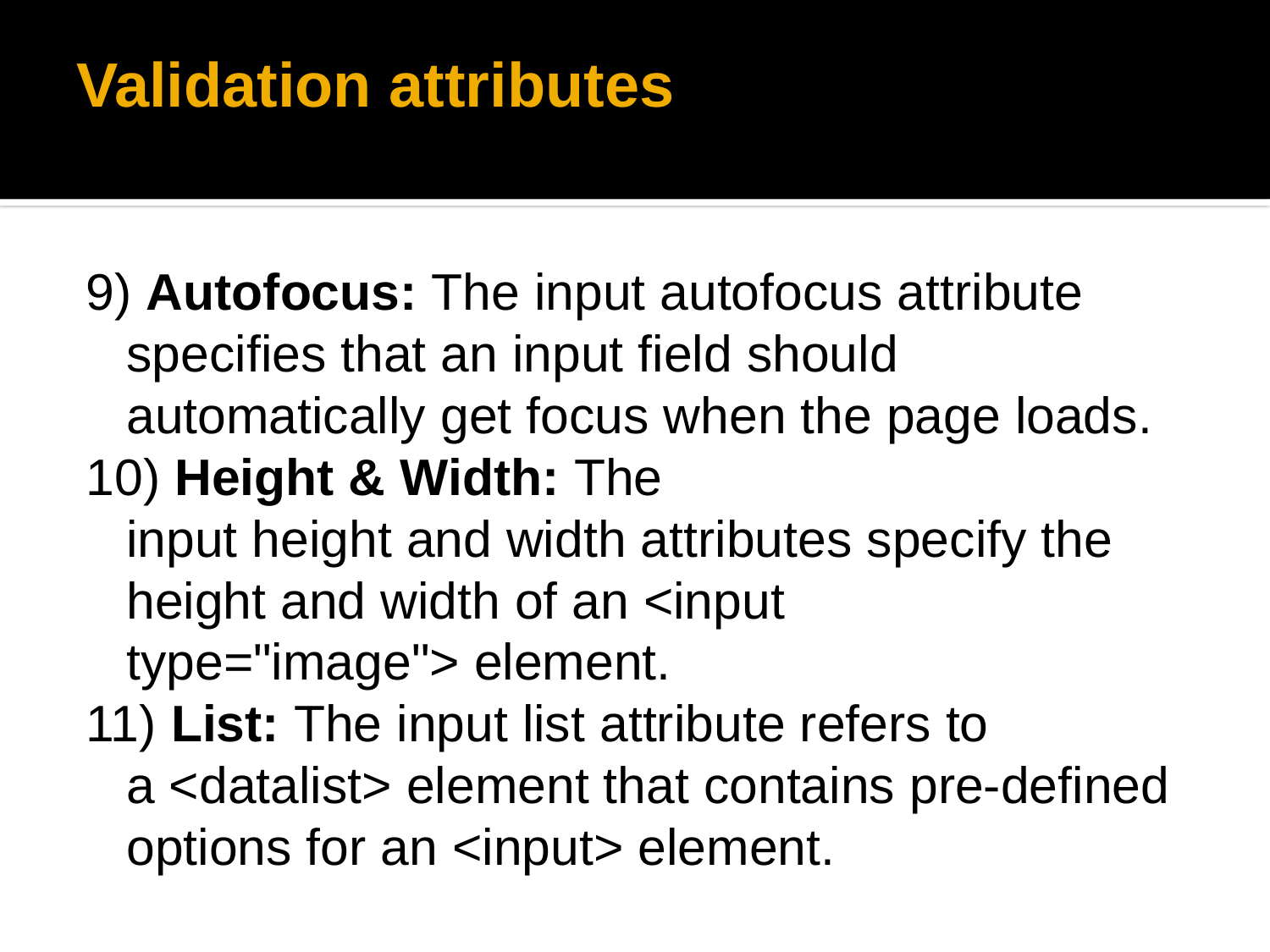

# Validation attributes
9) Autofocus: The input autofocus attribute specifies that an input field should automatically get focus when the page loads.
10) Height & Width: The input height and width attributes specify the height and width of an <input type="image"> element.
11) List: The input list attribute refers to a <datalist> element that contains pre-defined options for an <input> element.